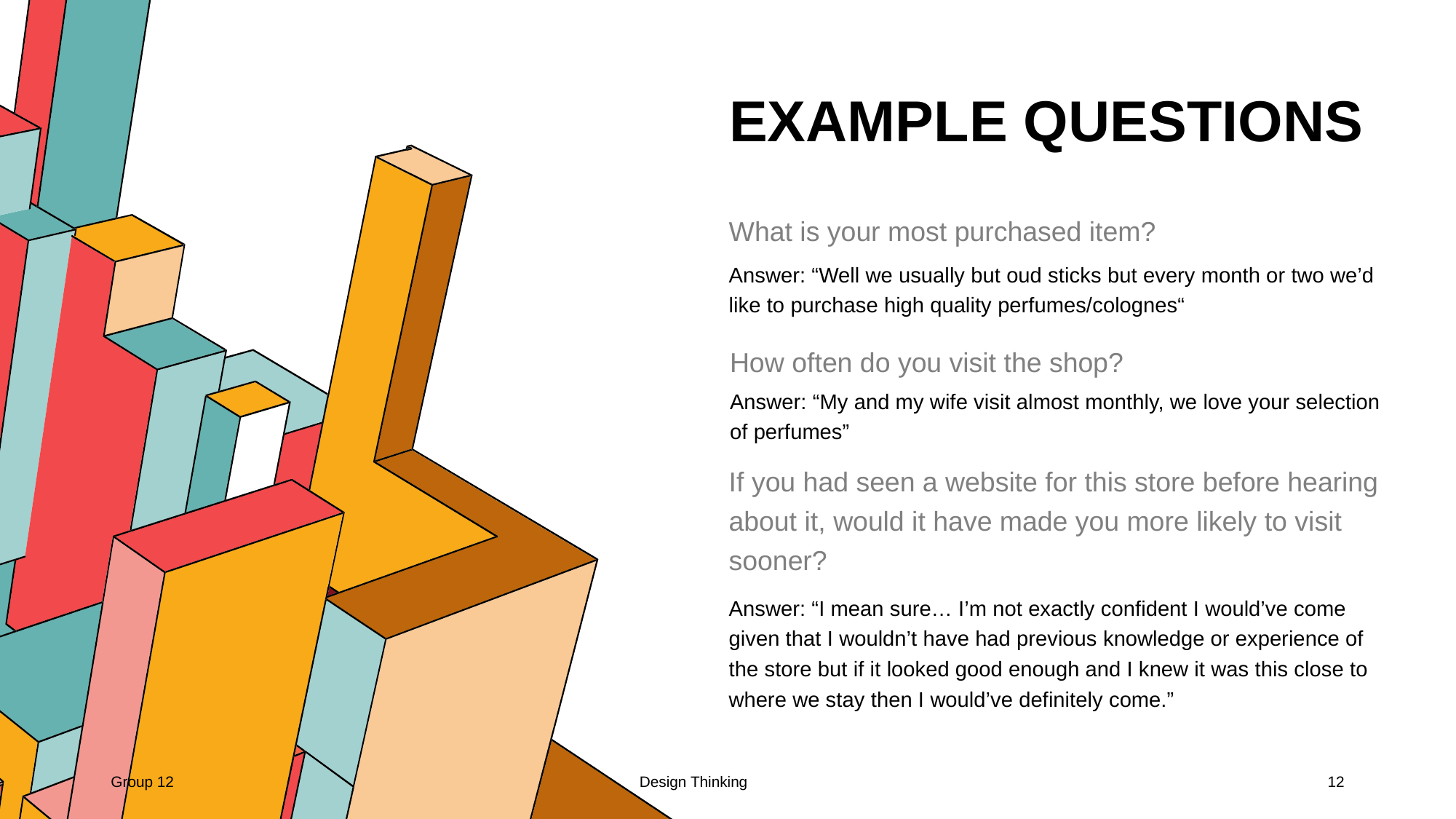

# Example Questions
What is your most purchased item?
Answer: “Well we usually but oud sticks but every month or two we’d like to purchase high quality perfumes/colognes“
How often do you visit the shop?
Answer: “My and my wife visit almost monthly, we love your selection of perfumes”
If you had seen a website for this store before hearing about it, would it have made you more likely to visit sooner?
Answer: “I mean sure… I’m not exactly confident I would’ve come given that I wouldn’t have had previous knowledge or experience of the store but if it looked good enough and I knew it was this close to where we stay then I would’ve definitely come.”
Group 12
Design Thinking
12